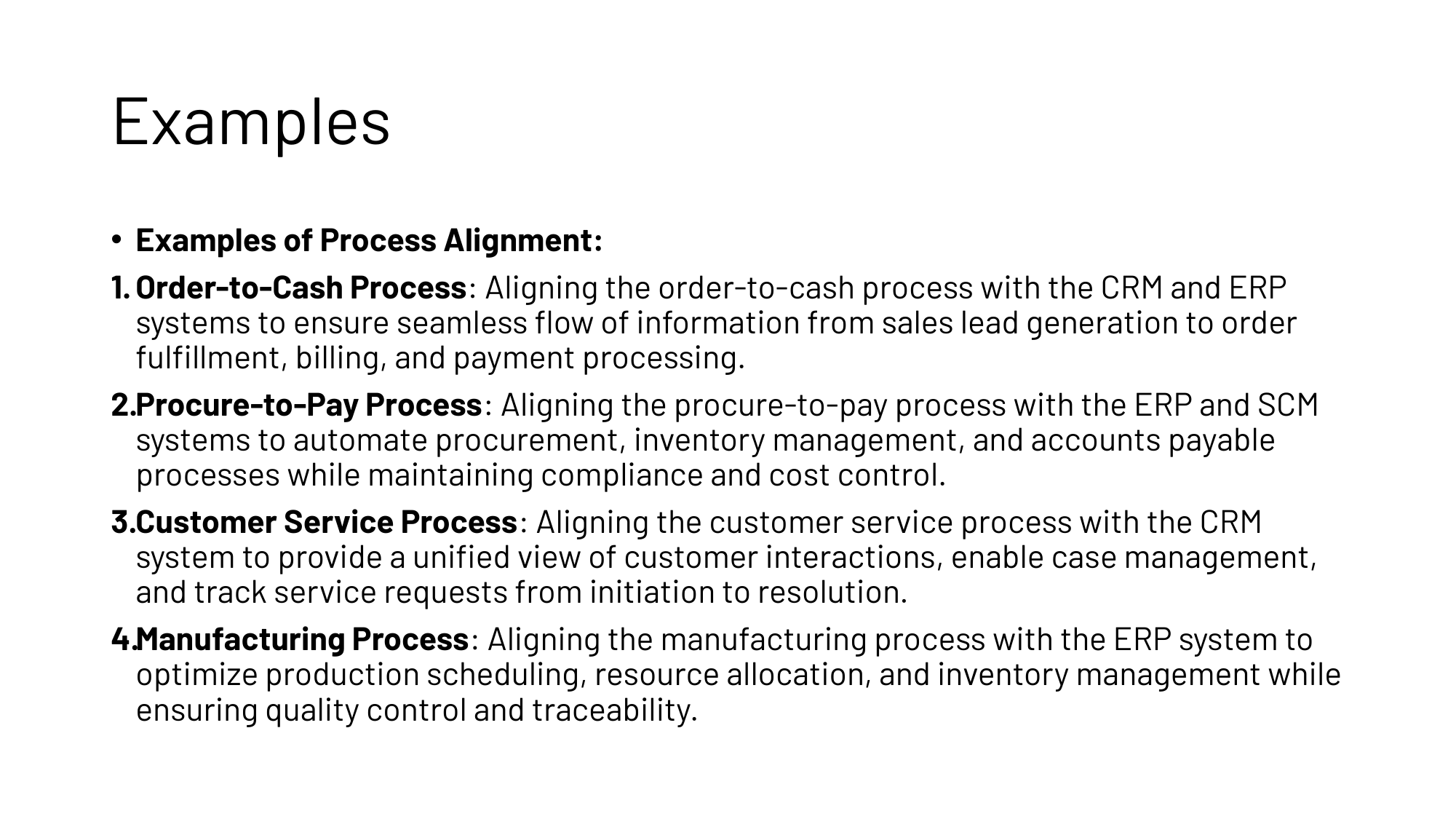

# Examples
Examples of Process Alignment:
Order-to-Cash Process: Aligning the order-to-cash process with the CRM and ERP systems to ensure seamless flow of information from sales lead generation to order fulfillment, billing, and payment processing.
Procure-to-Pay Process: Aligning the procure-to-pay process with the ERP and SCM systems to automate procurement, inventory management, and accounts payable processes while maintaining compliance and cost control.
Customer Service Process: Aligning the customer service process with the CRM system to provide a unified view of customer interactions, enable case management, and track service requests from initiation to resolution.
Manufacturing Process: Aligning the manufacturing process with the ERP system to optimize production scheduling, resource allocation, and inventory management while ensuring quality control and traceability.